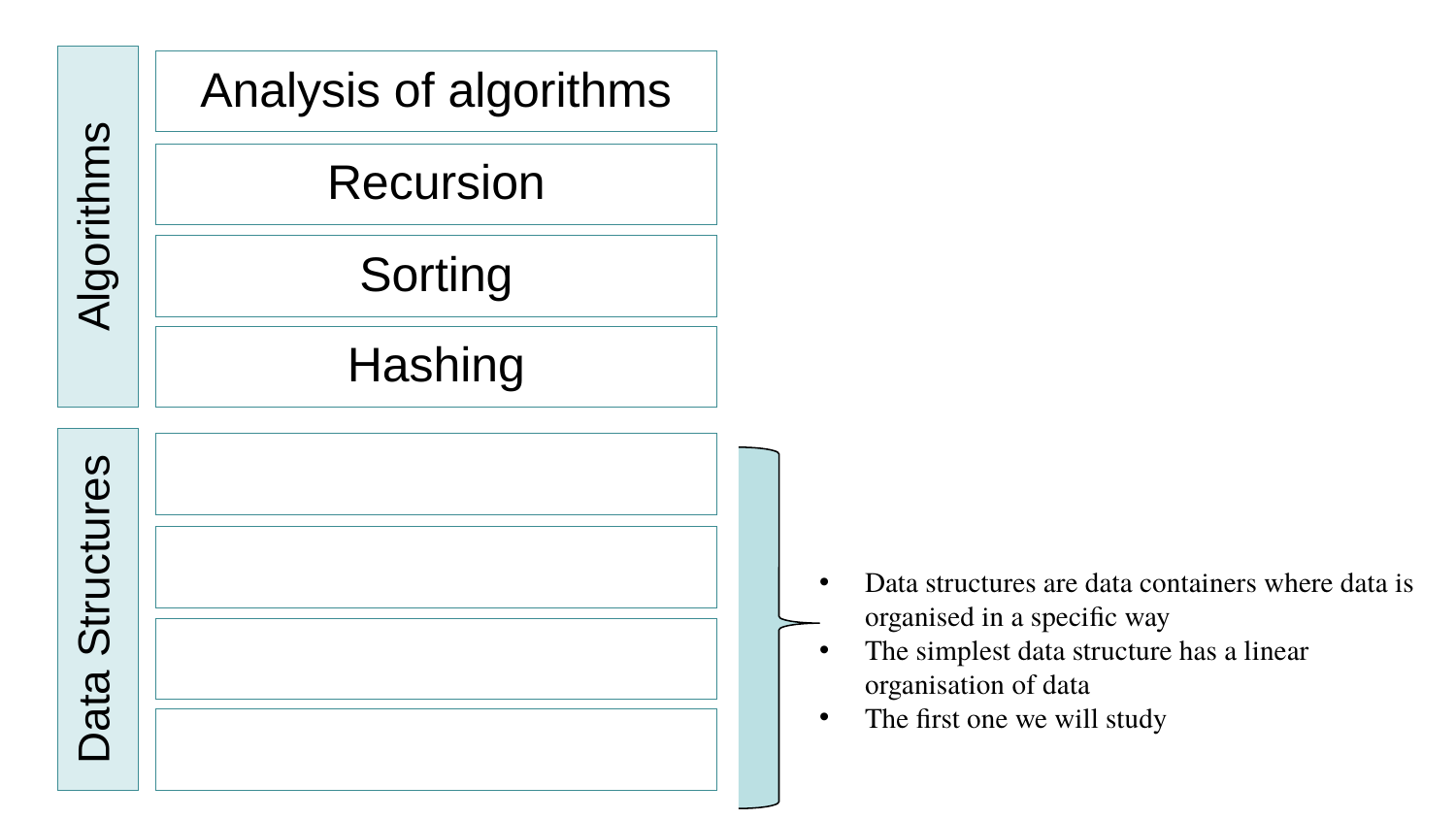

Analysis of algorithms

Recursion

Algorithms

Sorting

Hashing

Data structures are data containers where data is organised in a specific way
The simplest data structure has a linear organisation of data
The first one we will study
Data Structures